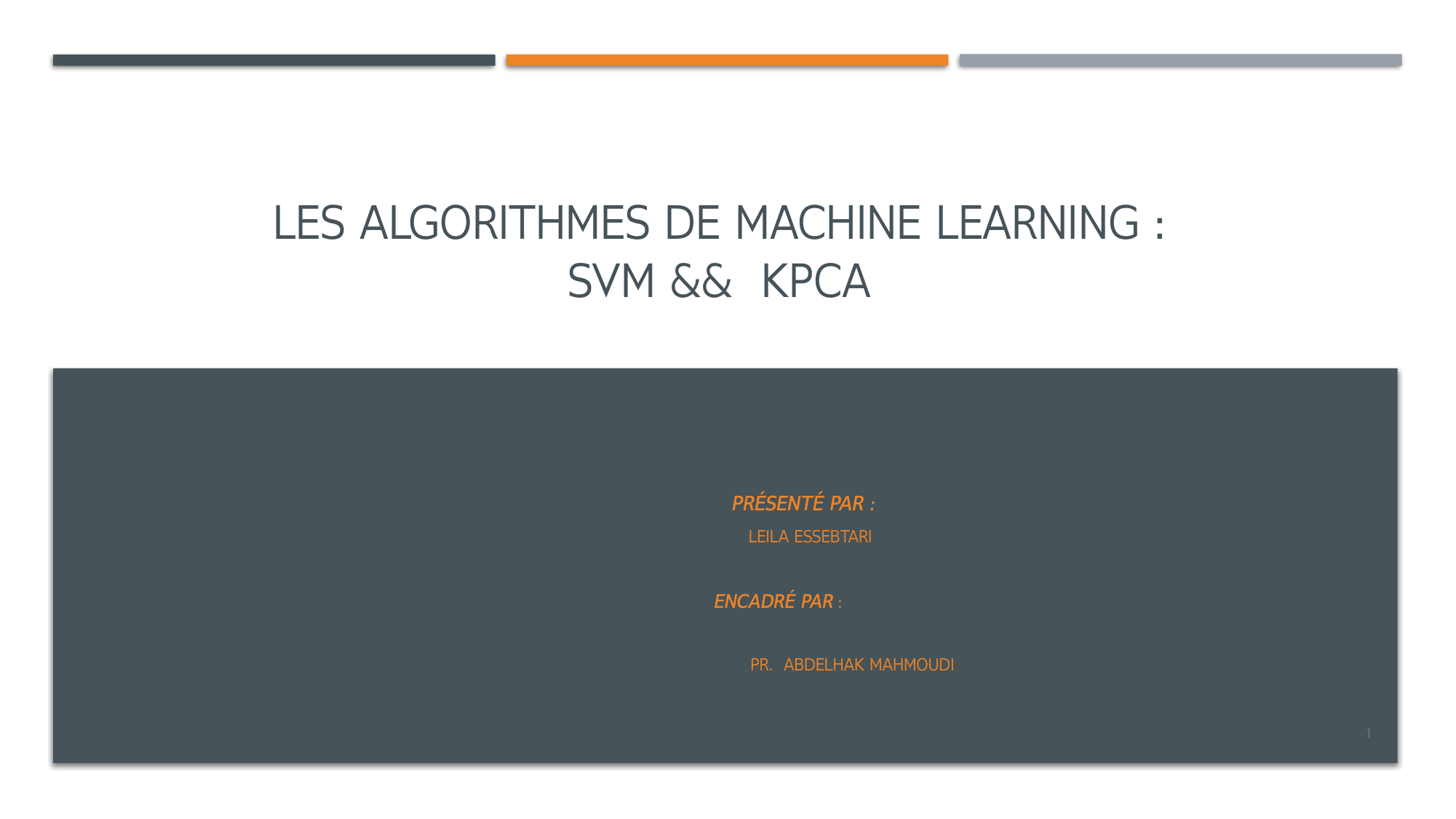

# Les algorithmes de machine learning : SVM &&  KPCA
                                                                                              Présenté par :
                                                                                                    Leila Essebtari

                                                                                  Encadré par :

                                                                                           Pr.  ABDELHAK MAHMOUDI

1